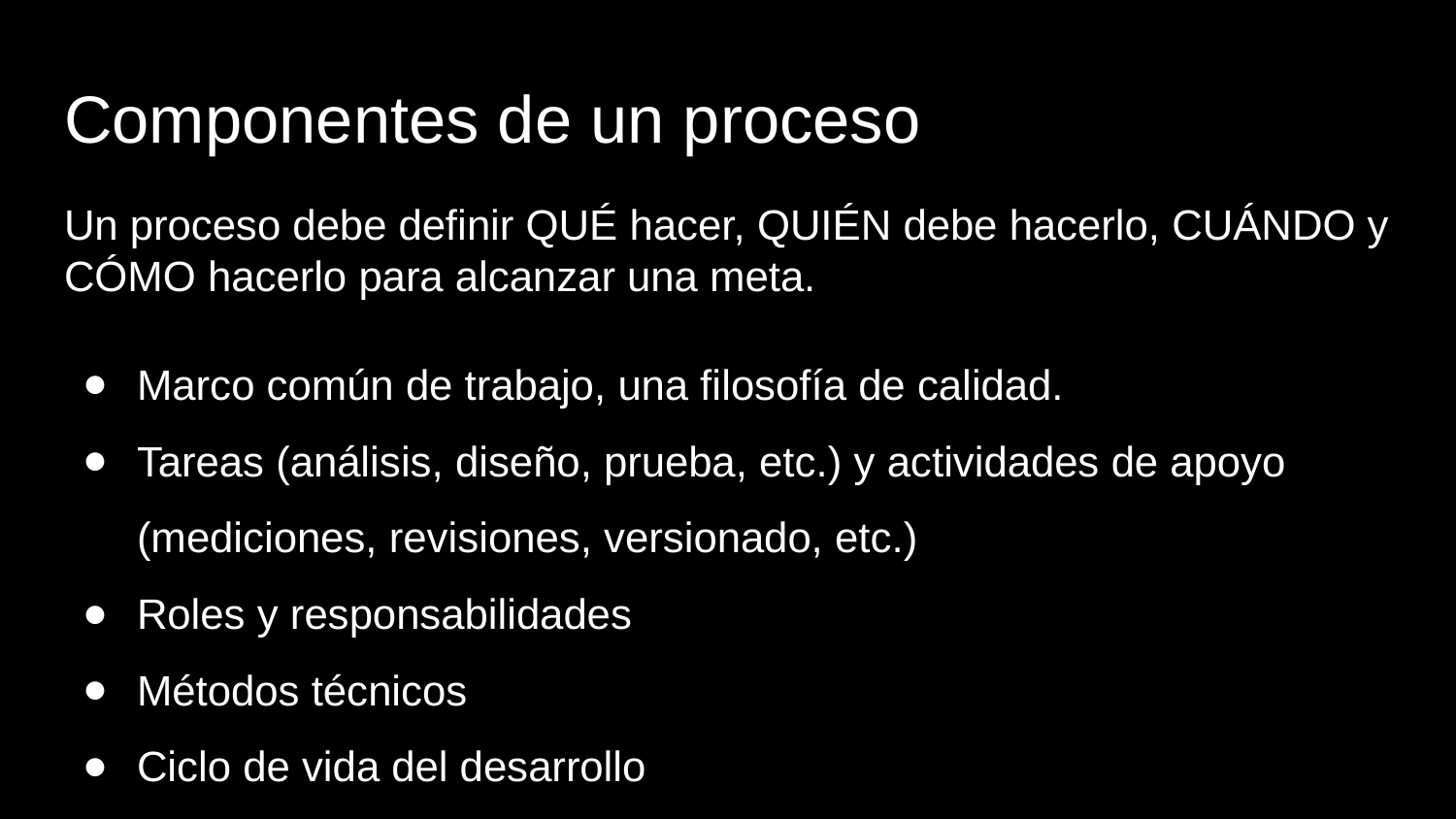

# Componentes de un proceso
Un proceso debe definir QUÉ hacer, QUIÉN debe hacerlo, CUÁNDO y CÓMO hacerlo para alcanzar una meta.
Marco común de trabajo, una filosofía de calidad.
Tareas (análisis, diseño, prueba, etc.) y actividades de apoyo (mediciones, revisiones, versionado, etc.)
Roles y responsabilidades
Métodos técnicos
Ciclo de vida del desarrollo